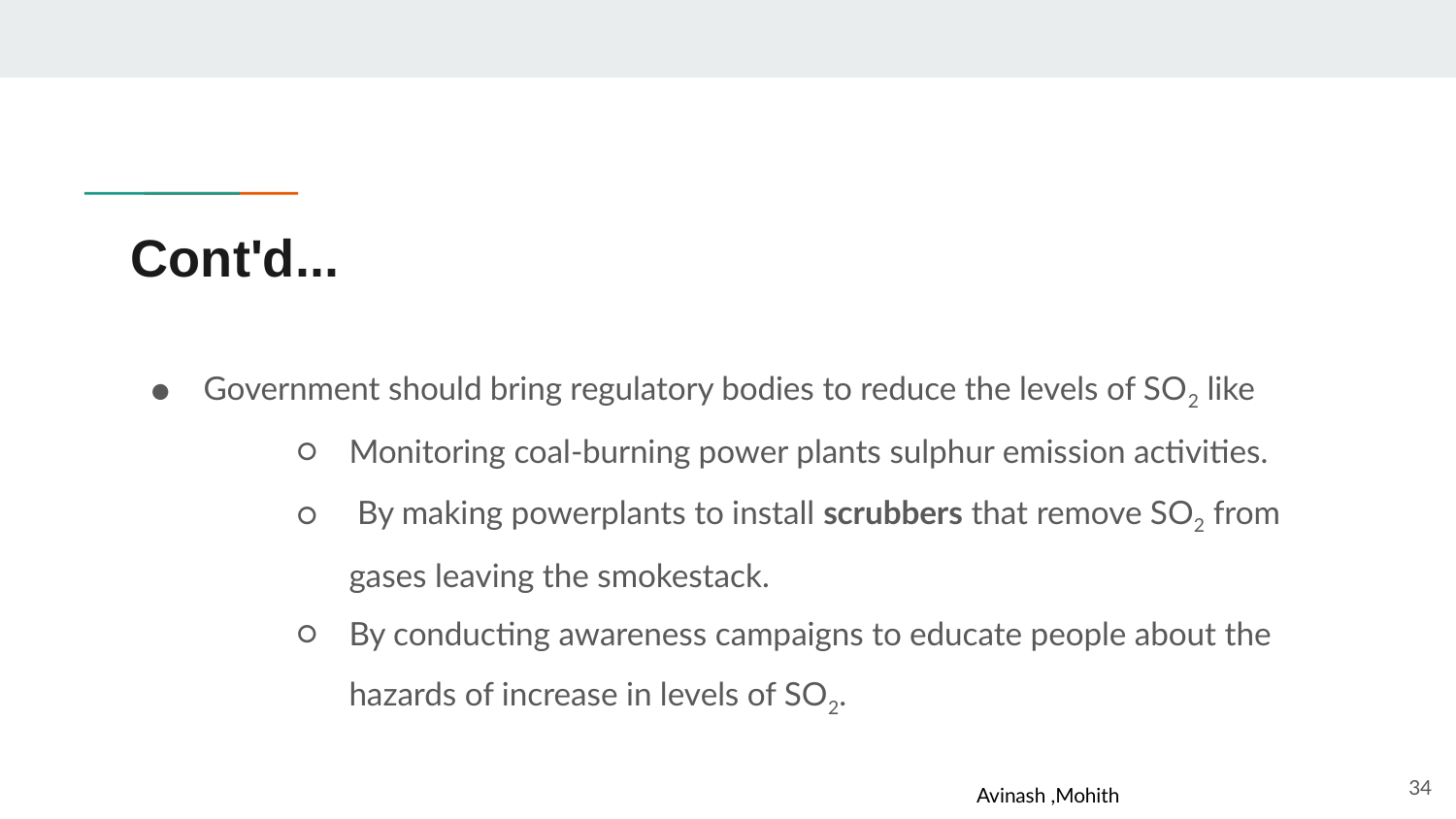

# Cont'd...

Government should bring regulatory bodies to reduce the levels of SO2 like
Monitoring coal-burning power plants sulphur emission activities.
 By making powerplants to install scrubbers that remove SO2 from gases leaving the smokestack.
By conducting awareness campaigns to educate people about the hazards of increase in levels of SO2.
34
Avinash ,Mohith